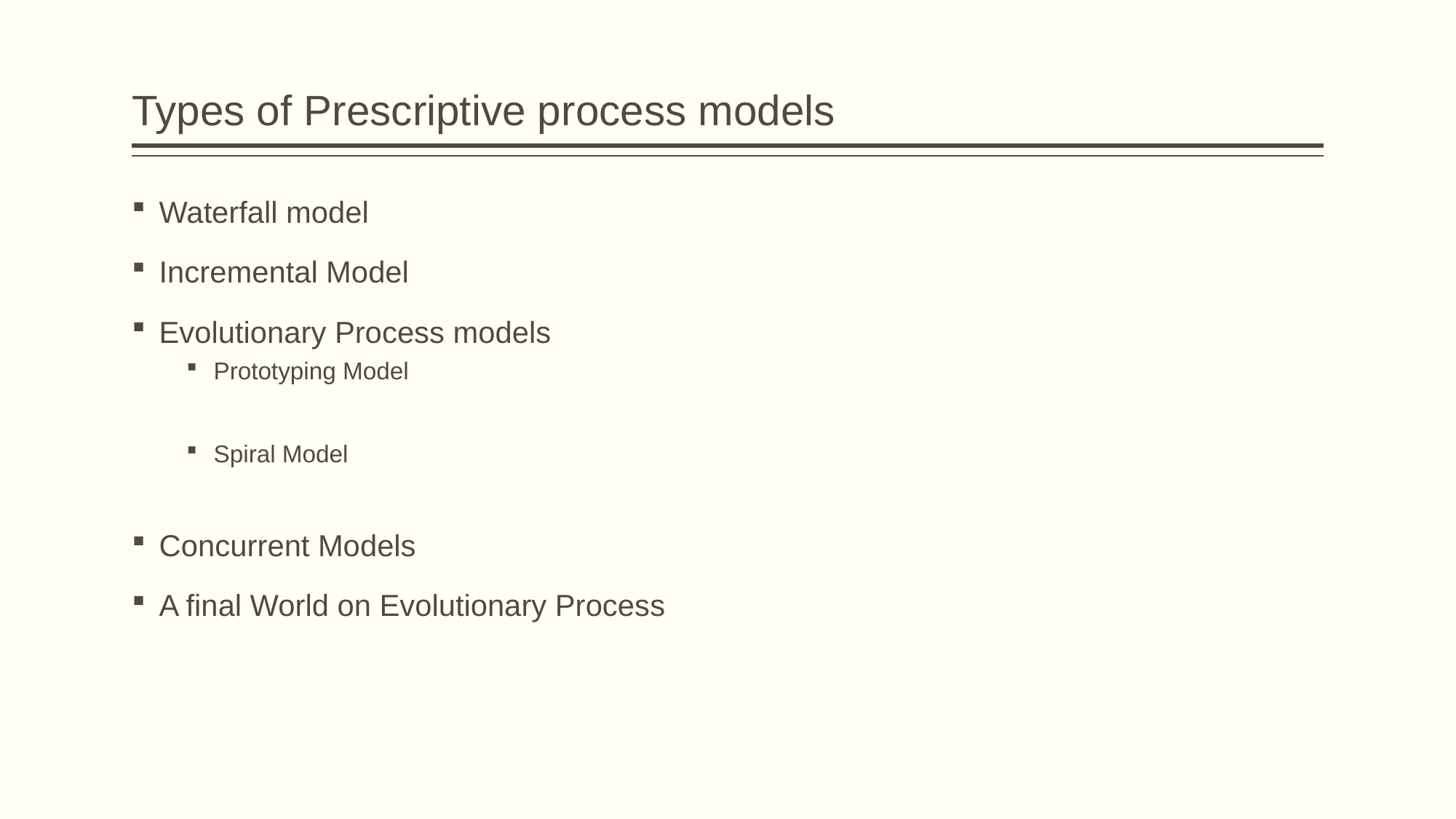

# Types of Prescriptive process models
Waterfall model
Incremental Model
Evolutionary Process models
Prototyping Model

Spiral Model

Concurrent Models
A final World on Evolutionary Process